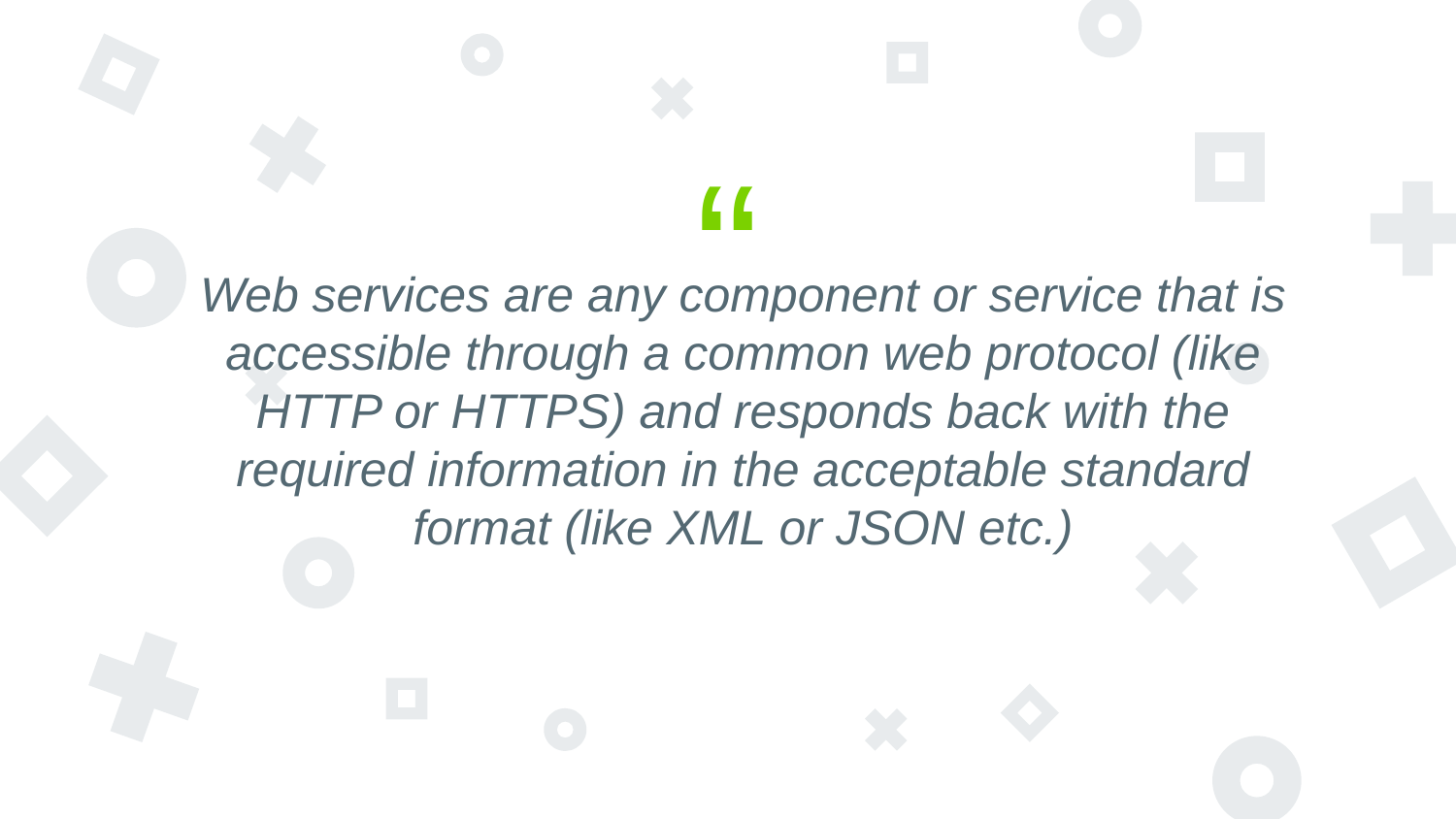

Web services are any component or service that is accessible through a common web protocol (like HTTP or HTTPS) and responds back with the required information in the acceptable standard format (like XML or JSON etc.)